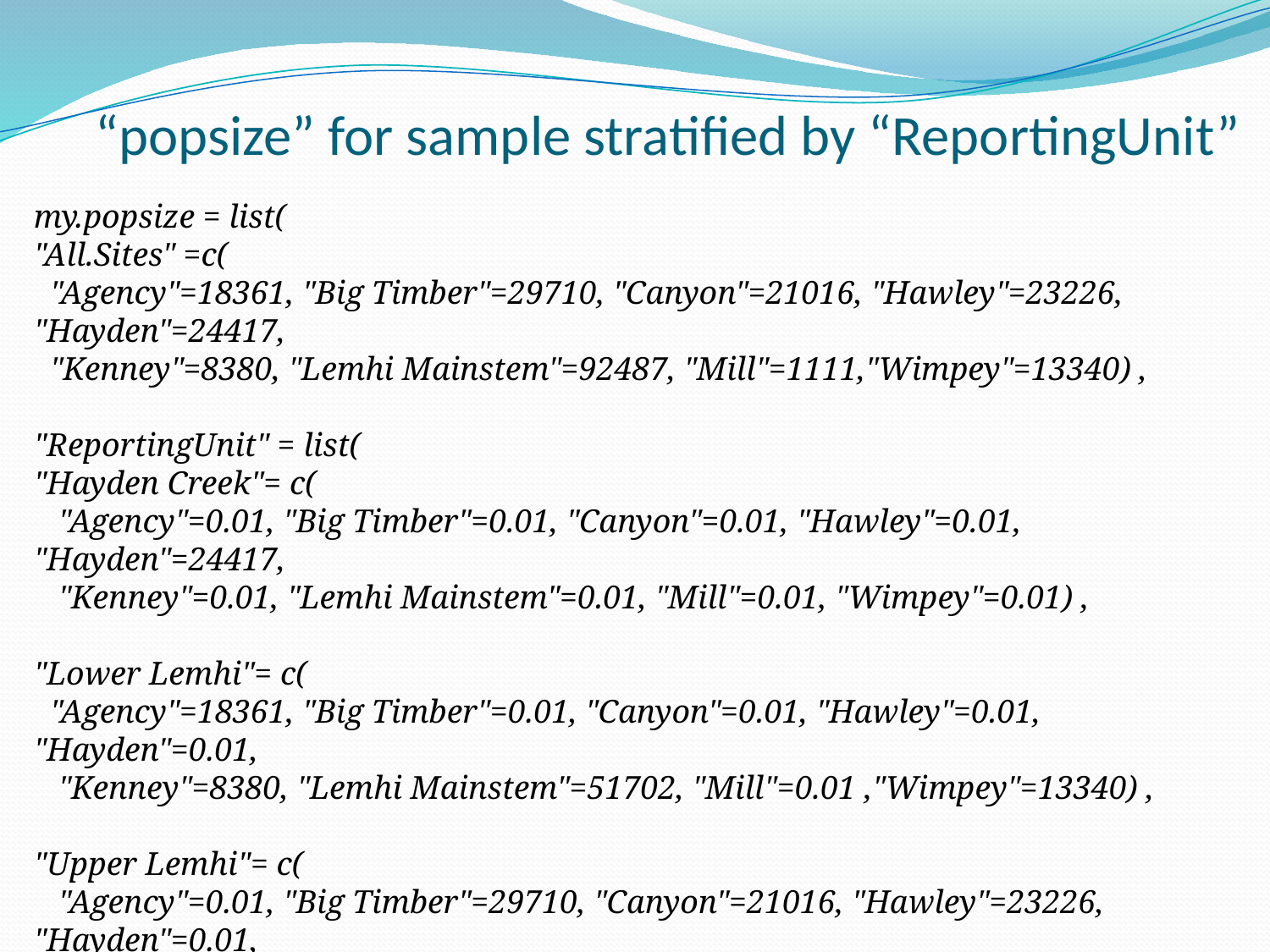

“popsize” for sample stratified by “ReportingUnit”
my.popsize = list(
"All.Sites" =c(
  "Agency"=18361, "Big Timber"=29710, "Canyon"=21016, "Hawley"=23226, "Hayden"=24417,
  "Kenney"=8380, "Lemhi Mainstem"=92487, "Mill"=1111,"Wimpey"=13340) ,

"ReportingUnit" = list(
"Hayden Creek"= c(
   "Agency"=0.01, "Big Timber"=0.01, "Canyon"=0.01, "Hawley"=0.01, "Hayden"=24417,
   "Kenney"=0.01, "Lemhi Mainstem"=0.01, "Mill"=0.01, "Wimpey"=0.01) ,

"Lower Lemhi"= c(
  "Agency"=18361, "Big Timber"=0.01, "Canyon"=0.01, "Hawley"=0.01, "Hayden"=0.01,
   "Kenney"=8380, "Lemhi Mainstem"=51702, "Mill"=0.01 ,"Wimpey"=13340) ,

"Upper Lemhi"= c(
   "Agency"=0.01, "Big Timber"=29710, "Canyon"=21016, "Hawley"=23226, "Hayden"=0.01,
  "Kenney"=0.01, "Lemhi Mainstem"=40785, "Mill"=1111, "Wimpey"=0.01)    ))